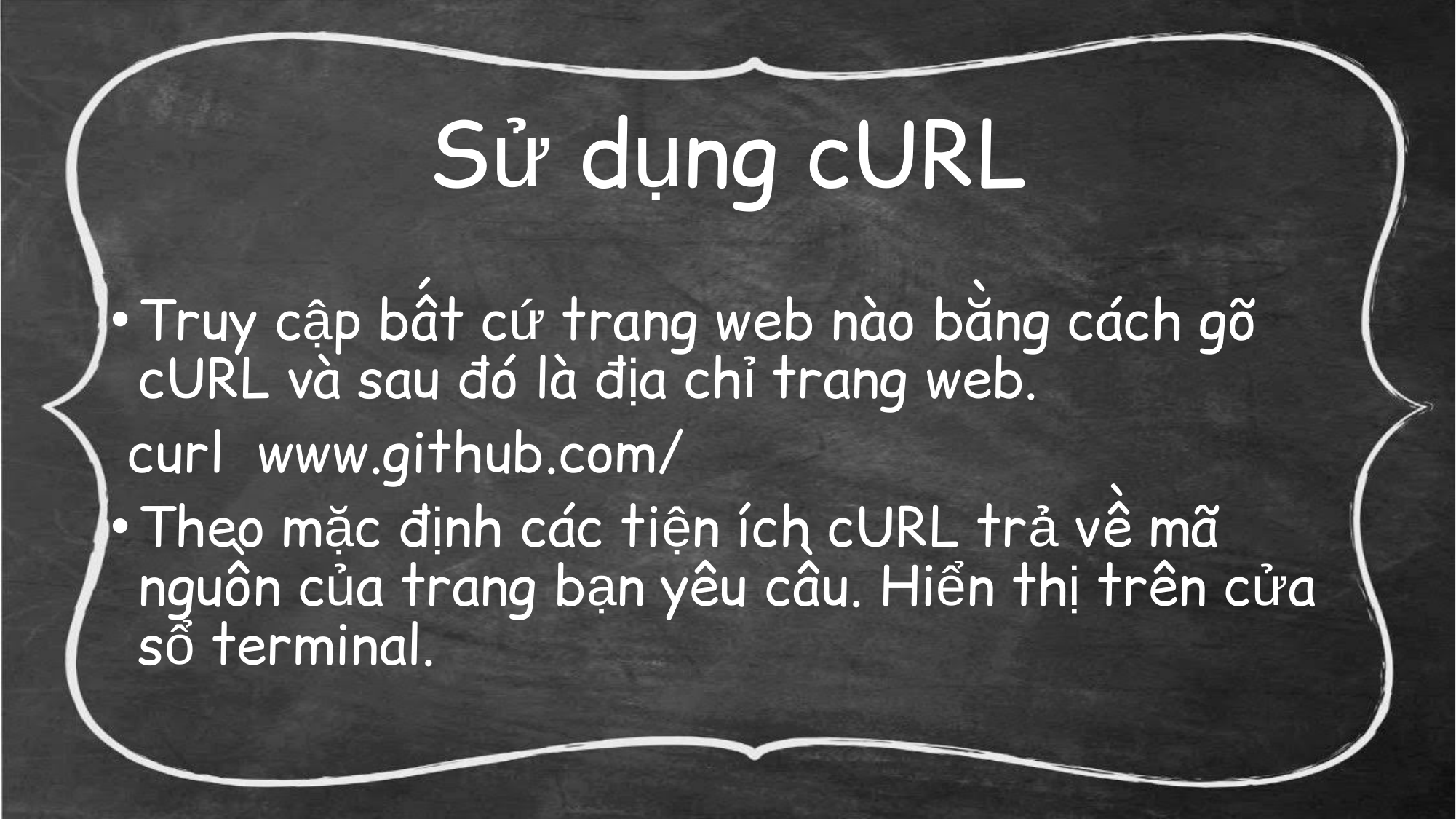

# Sử dụng cURL
Truy cập bất cứ trang web nào bằng cách gõ cURL và sau đó là địa chỉ trang web.
 curl  www.github.com/
Theo mặc định các tiện ích cURL trả về mã nguồn của trang bạn yêu cầu. Hiển thị trên cửa sổ terminal.